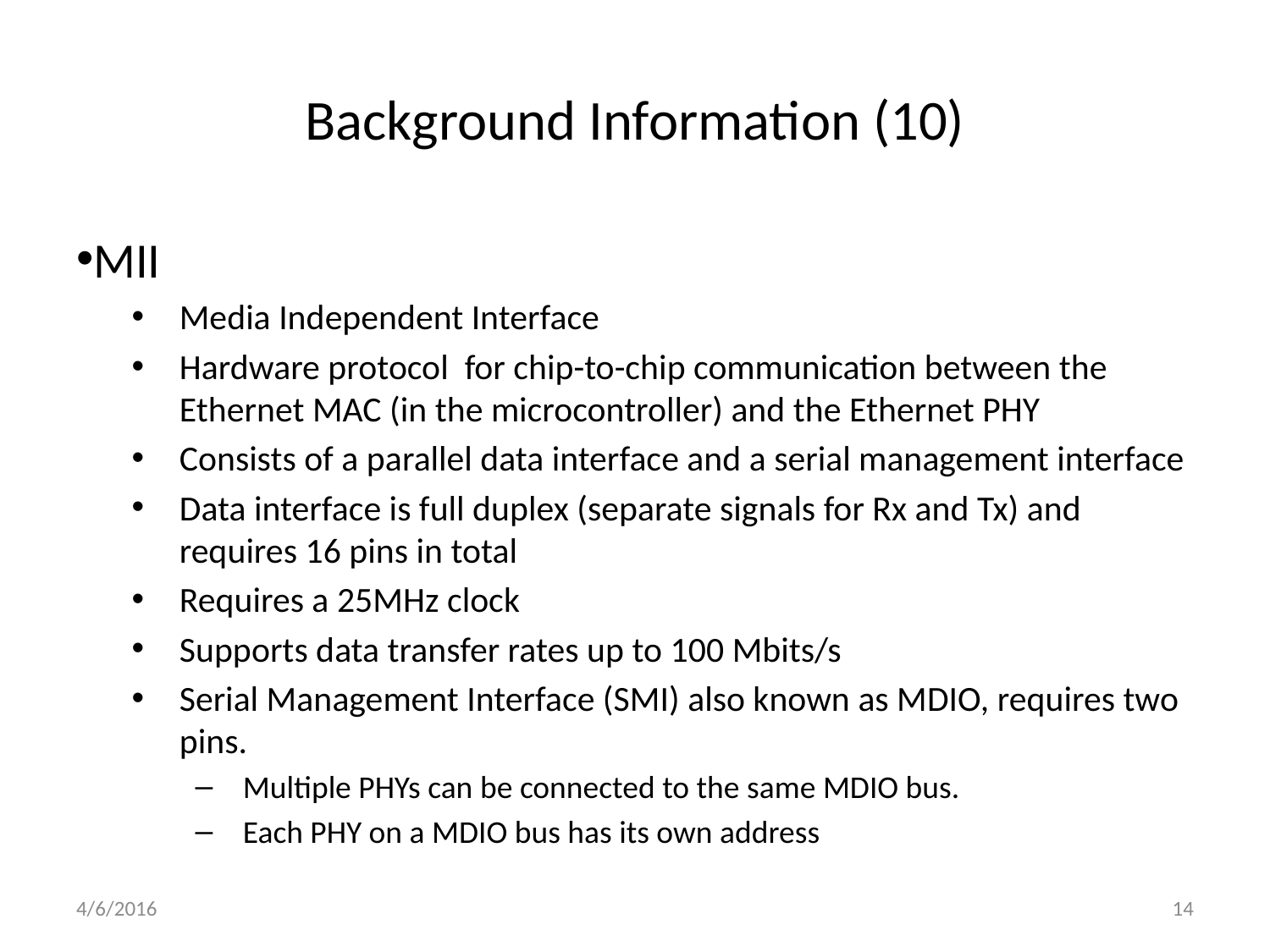

# Background Information (10)
MII
Media Independent Interface
Hardware protocol  for chip-to-chip communication between the Ethernet MAC (in the microcontroller) and the Ethernet PHY
Consists of a parallel data interface and a serial management interface
Data interface is full duplex (separate signals for Rx and Tx) and requires 16 pins in total
Requires a 25MHz clock
Supports data transfer rates up to 100 Mbits/s
Serial Management Interface (SMI) also known as MDIO, requires two pins.
Multiple PHYs can be connected to the same MDIO bus.
Each PHY on a MDIO bus has its own address
4/6/2016
14